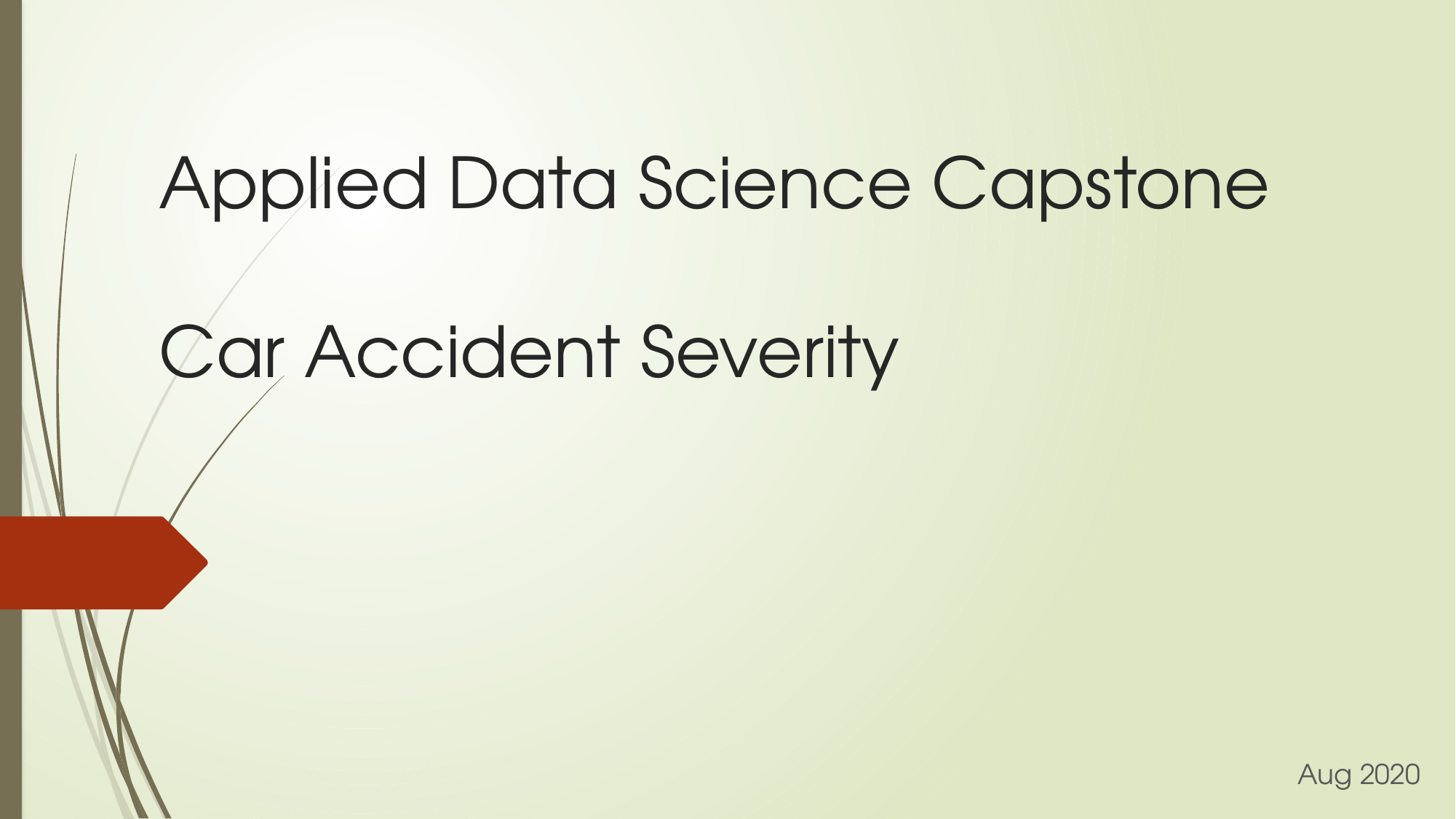

# Applied Data Science Capstone Car Accident Severity
Aug 2020